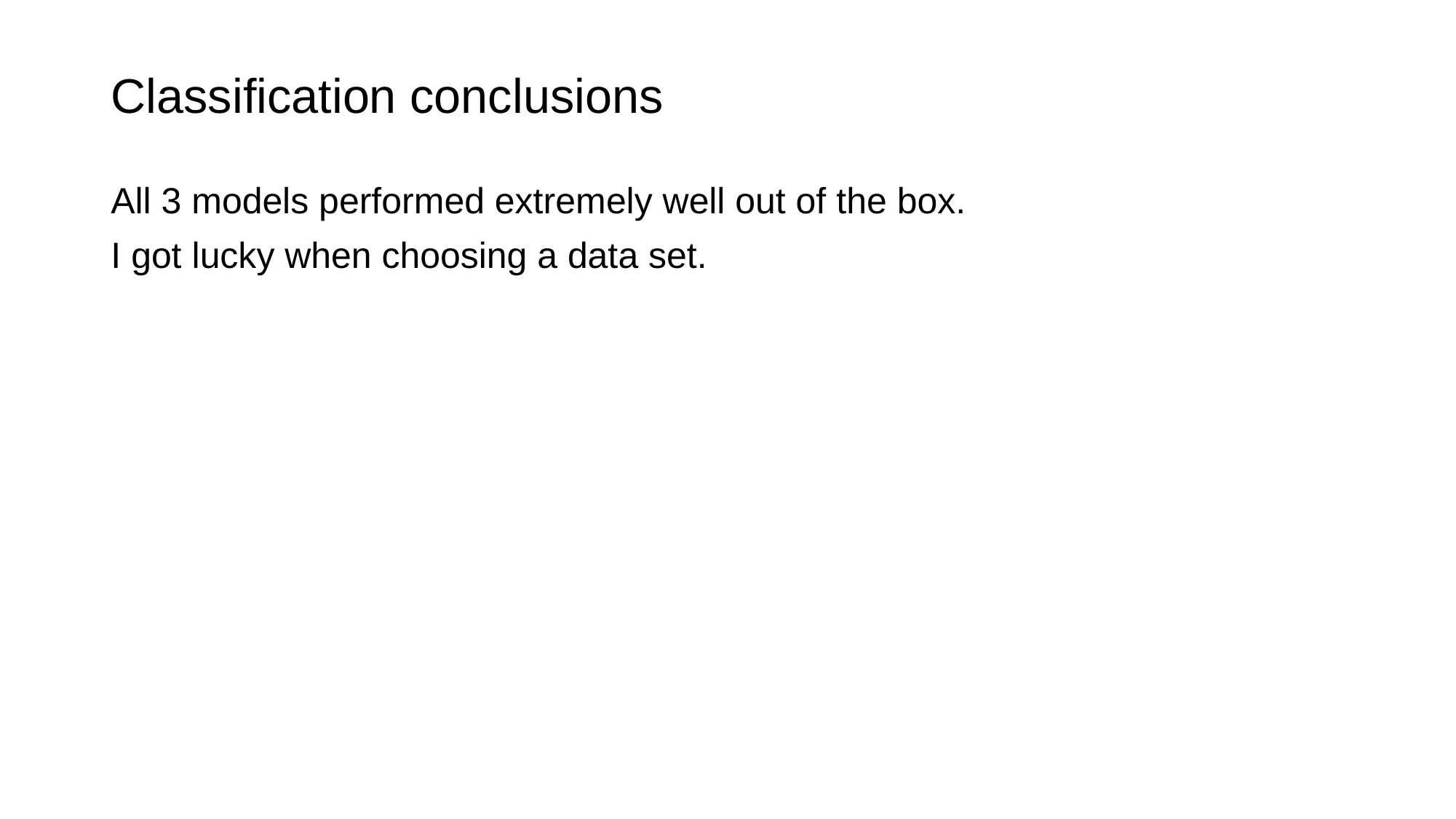

# Classification conclusions
All 3 models performed extremely well out of the box.
I got lucky when choosing a data set.